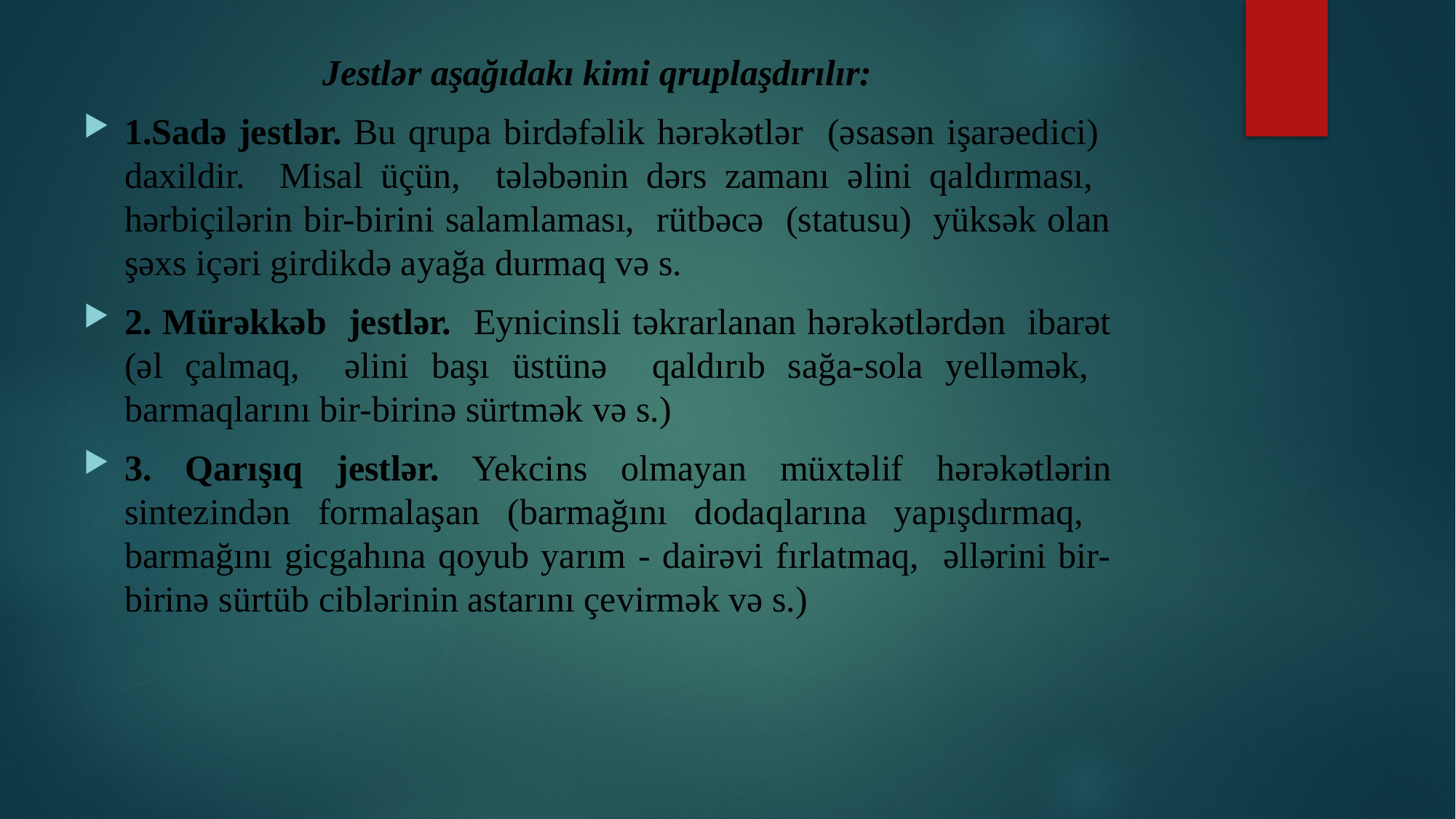

Jestlər aşağıdakı kimi qruplaşdırılır:
1.Sadə jestlər. Bu qrupa birdəfəlik hərəkətlər  (əsasən işarəedici)  daxildir.  Misal üçün,  tələbənin dərs zamanı əlini qaldırması,  hərbiçilərin bir-birini salamlaması,  rütbəcə  (statusu)  yüksək olan şəxs içəri girdikdə ayağa durmaq və s.
2. Mürəkkəb  jestlər.  Eynicinsli təkrarlanan hərəkətlərdən  ibarət (əl çalmaq,  əlini başı üstünə  qaldırıb sağa-sola yelləmək,  barmaqlarını bir-birinə sürtmək və s.)
3. Qarışıq jestlər. Yekcins olmayan müxtəlif hərəkətlərin sintezindən formalaşan (barmağını dodaqlarına yapışdırmaq,  barmağını gicgahına qoyub yarım - dairəvi fırlatmaq,  əllərini bir-birinə sürtüb ciblərinin astarını çevirmək və s.)